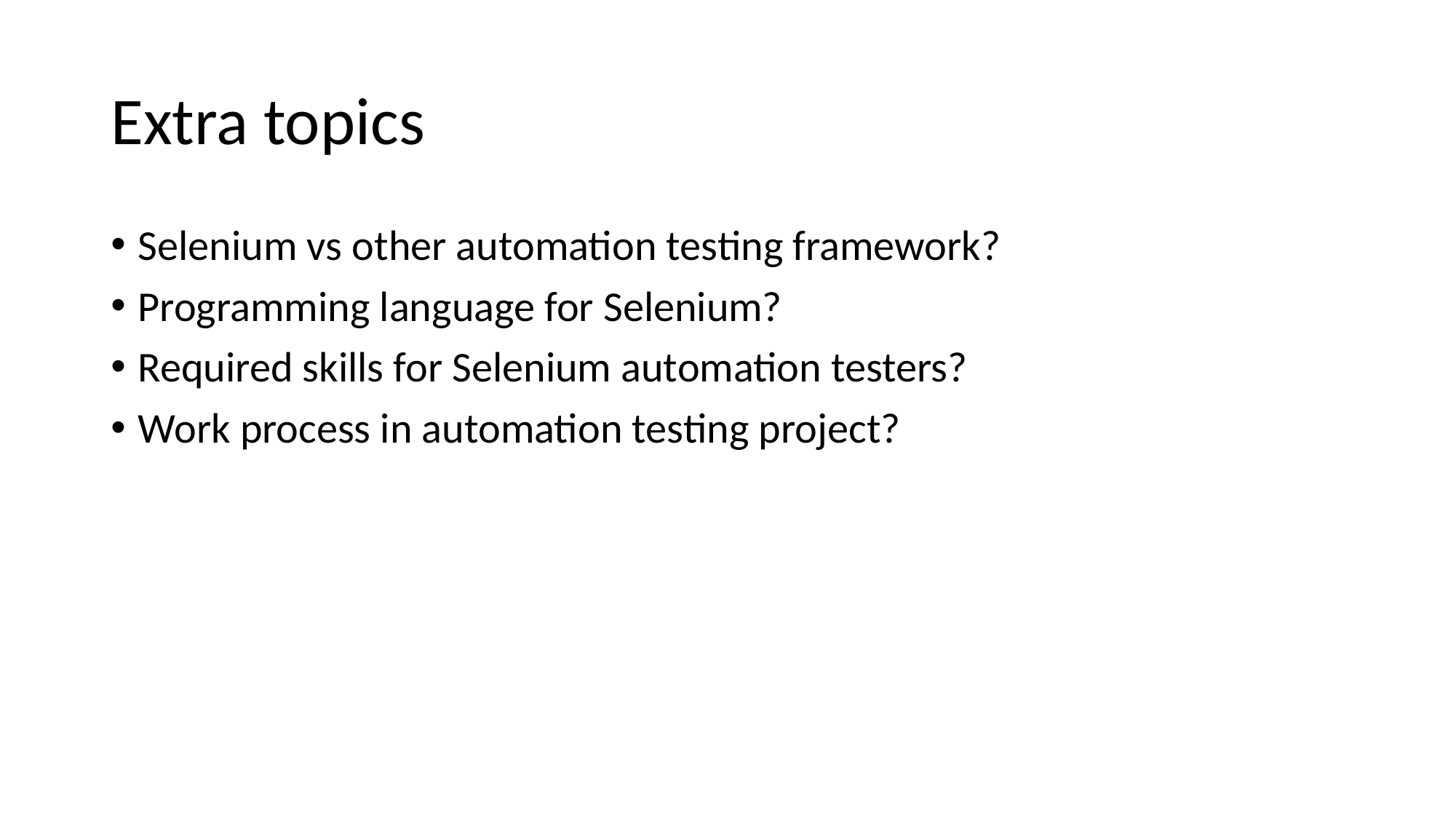

# Extra topics
Selenium vs other automation testing framework?
Programming language for Selenium?
Required skills for Selenium automation testers?
Work process in automation testing project?